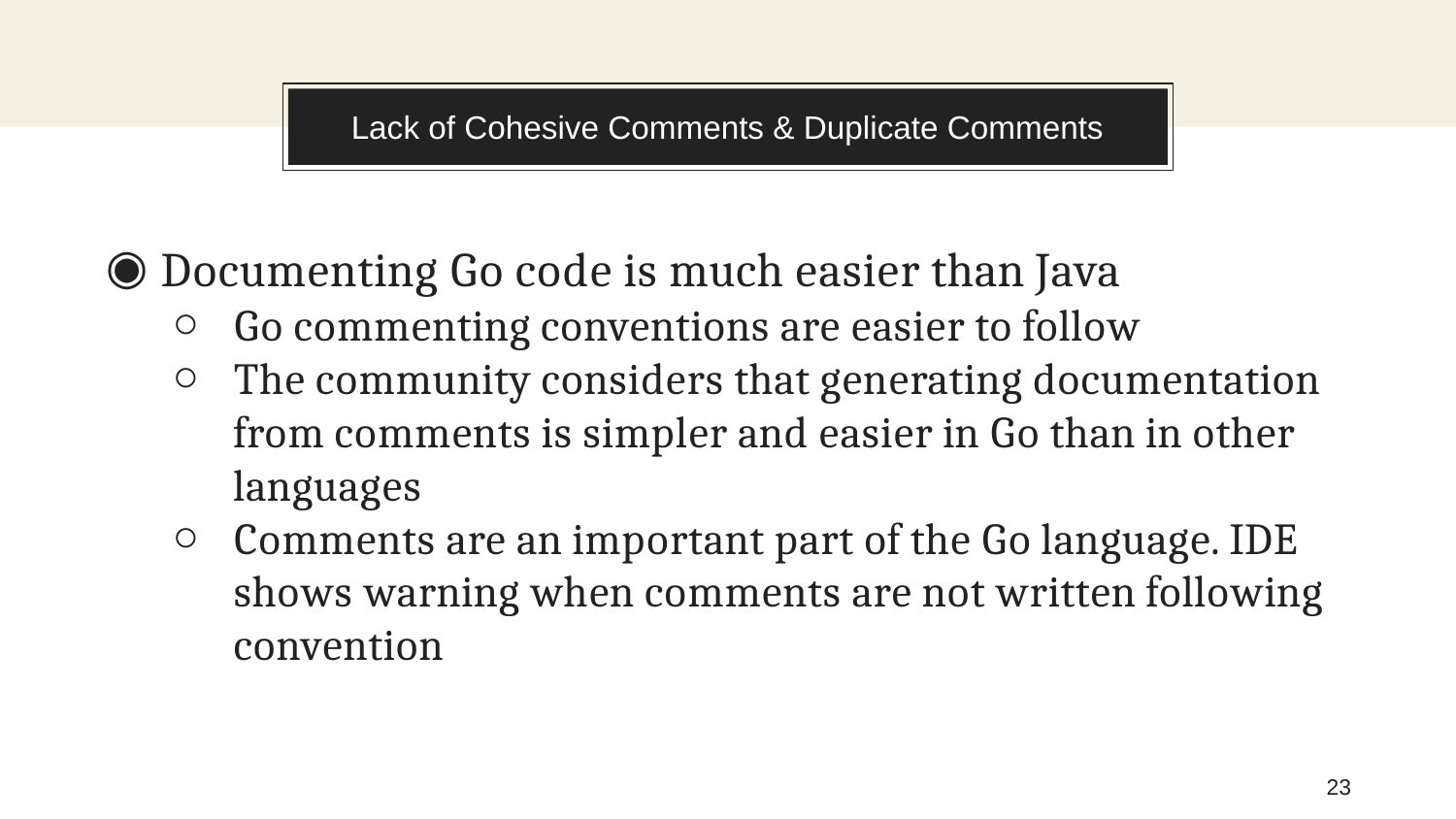

# Lack of Cohesive Comments & Duplicate Comments
Documenting Go code is much easier than Java
Go commenting conventions are easier to follow
The community considers that generating documentation from comments is simpler and easier in Go than in other languages
Comments are an important part of the Go language. IDE shows warning when comments are not written following convention
23